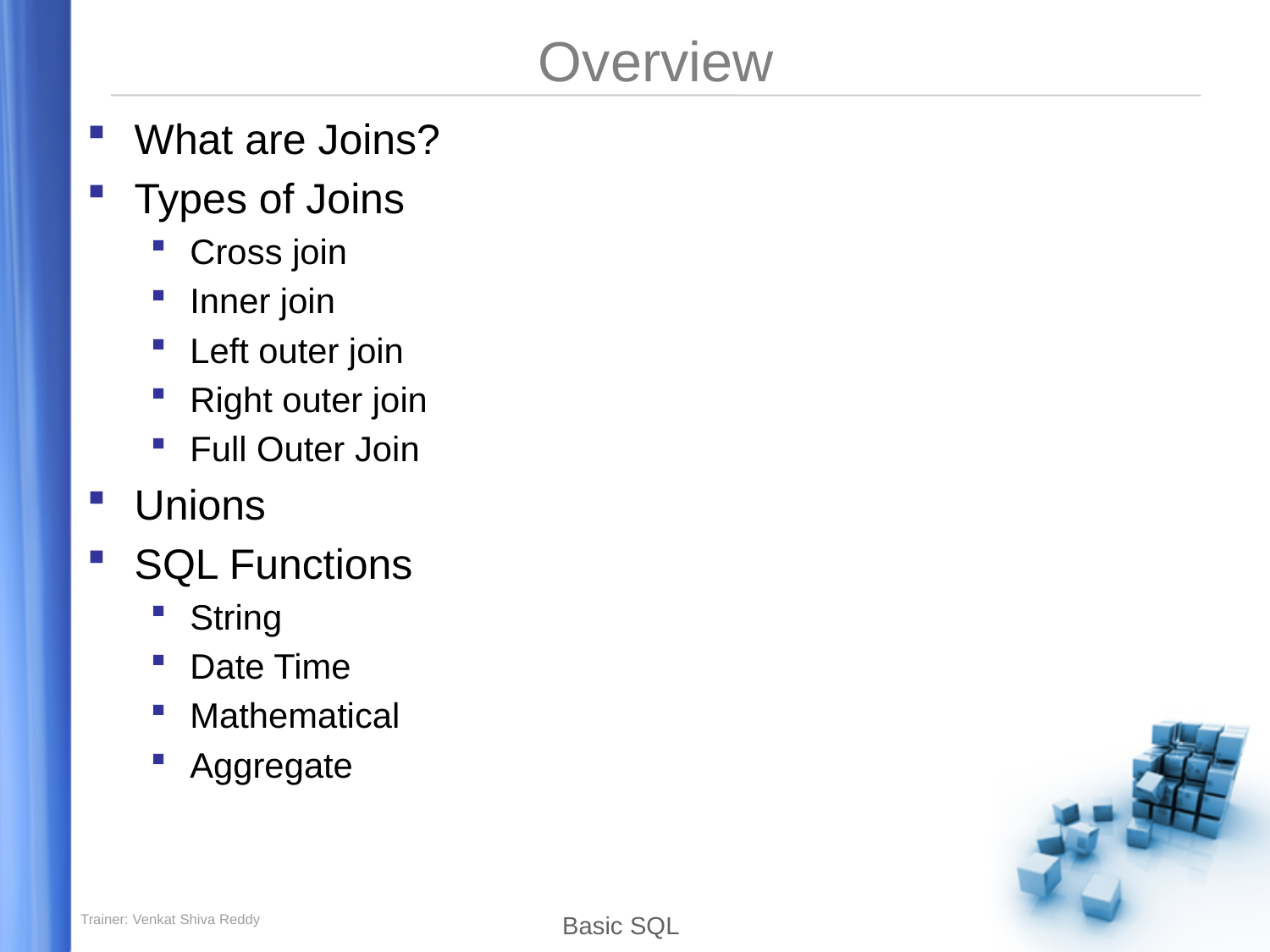

# Overview
What are Joins?
Types of Joins
Cross join
Inner join
Left outer join
Right outer join
Full Outer Join
Unions
SQL Functions
String
Date Time
Mathematical
Aggregate